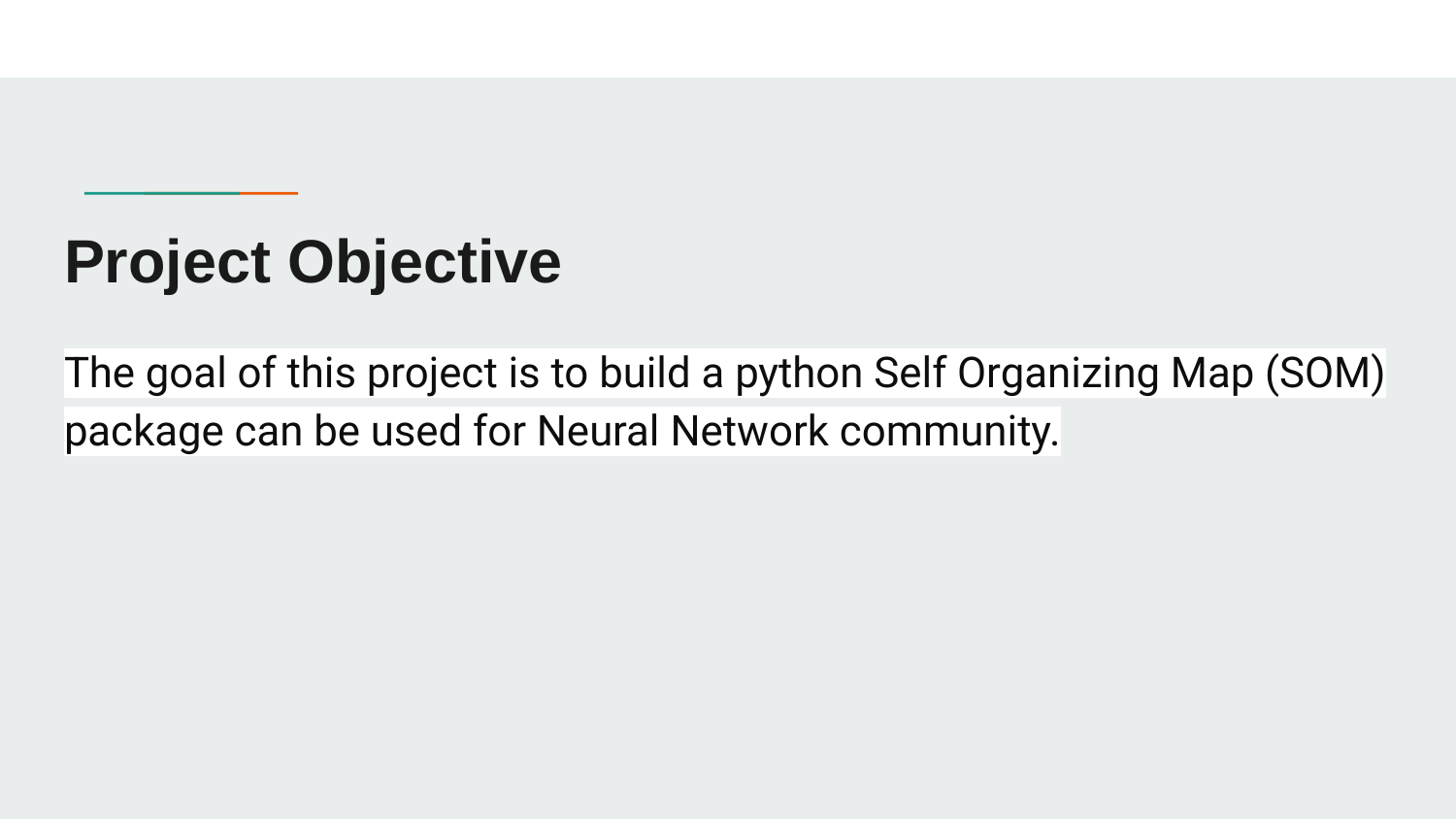

# Project Objective
The goal of this project is to build a python Self Organizing Map (SOM) package can be used for Neural Network community.